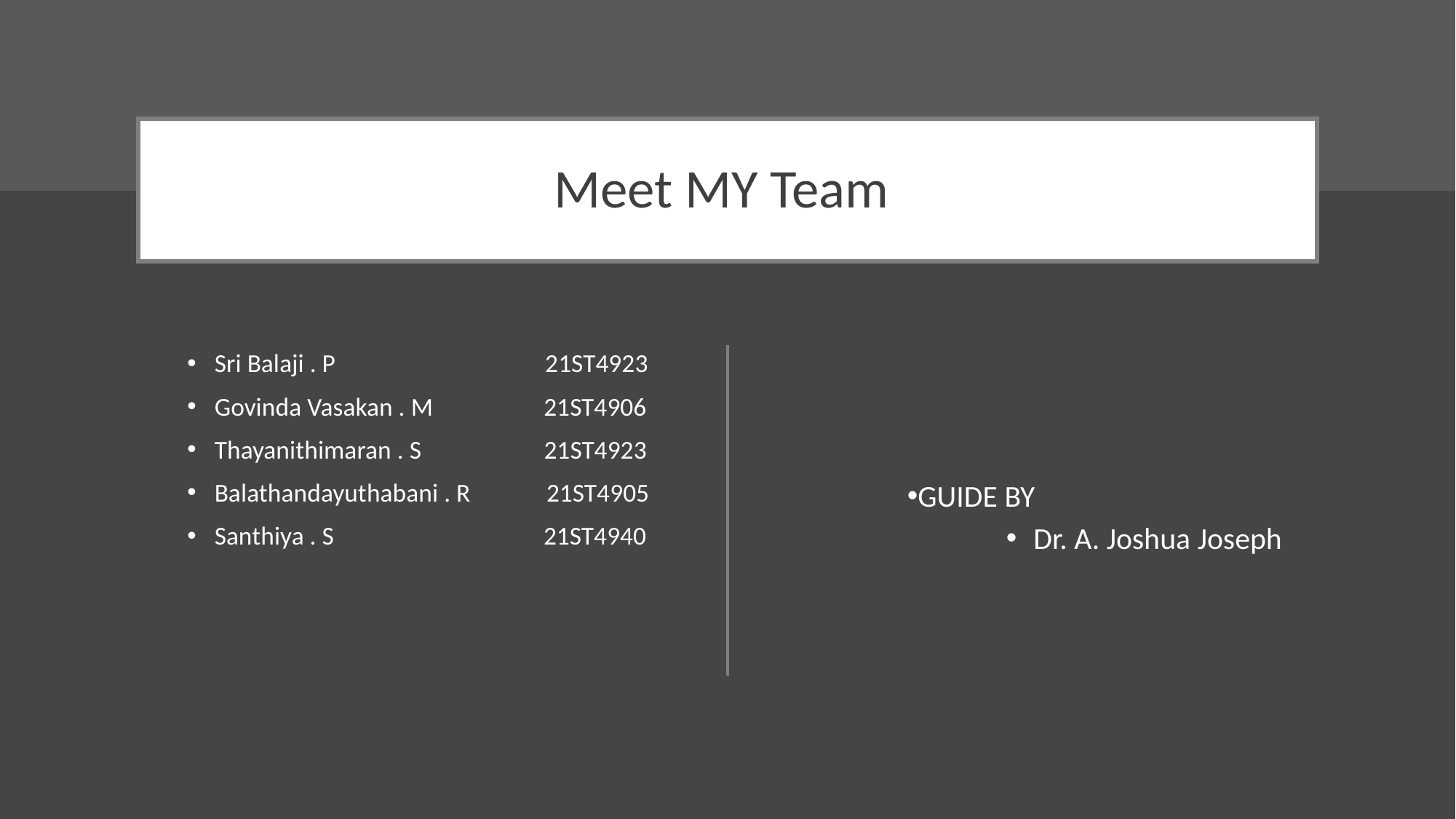

# Meet MY Team
Sri Balaji . P                                    21ST4923
Govinda Vasakan . M                   21ST4906
Thayanithimaran . S                     21ST4923
Balathandayuthabani . R             21ST4905
Santhiya . S                                    21ST4940
GUIDE BY
Dr. A. Joshua Joseph